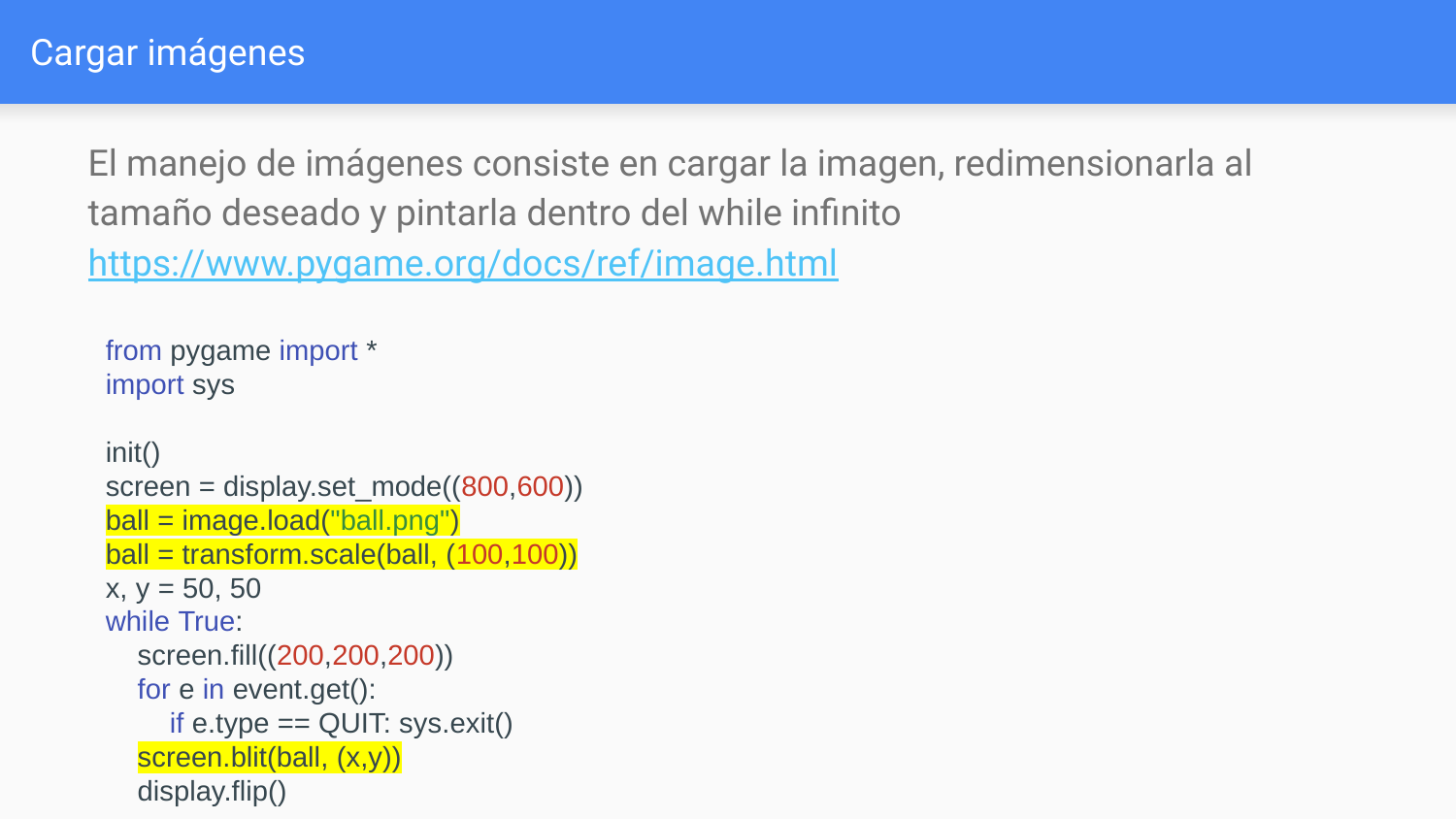

# Cargar imágenes
El manejo de imágenes consiste en cargar la imagen, redimensionarla al tamaño deseado y pintarla dentro del while infinito
https://www.pygame.org/docs/ref/image.html

from pygame import *
import sys

init()
screen = display.set_mode((800,600))
ball = image.load("ball.png")
ball = transform.scale(ball, (100,100))
x, y = 50, 50
while True:
    screen.fill((200,200,200))
    for e in event.get():
        if e.type == QUIT: sys.exit()
    screen.blit(ball, (x,y))
    display.flip()